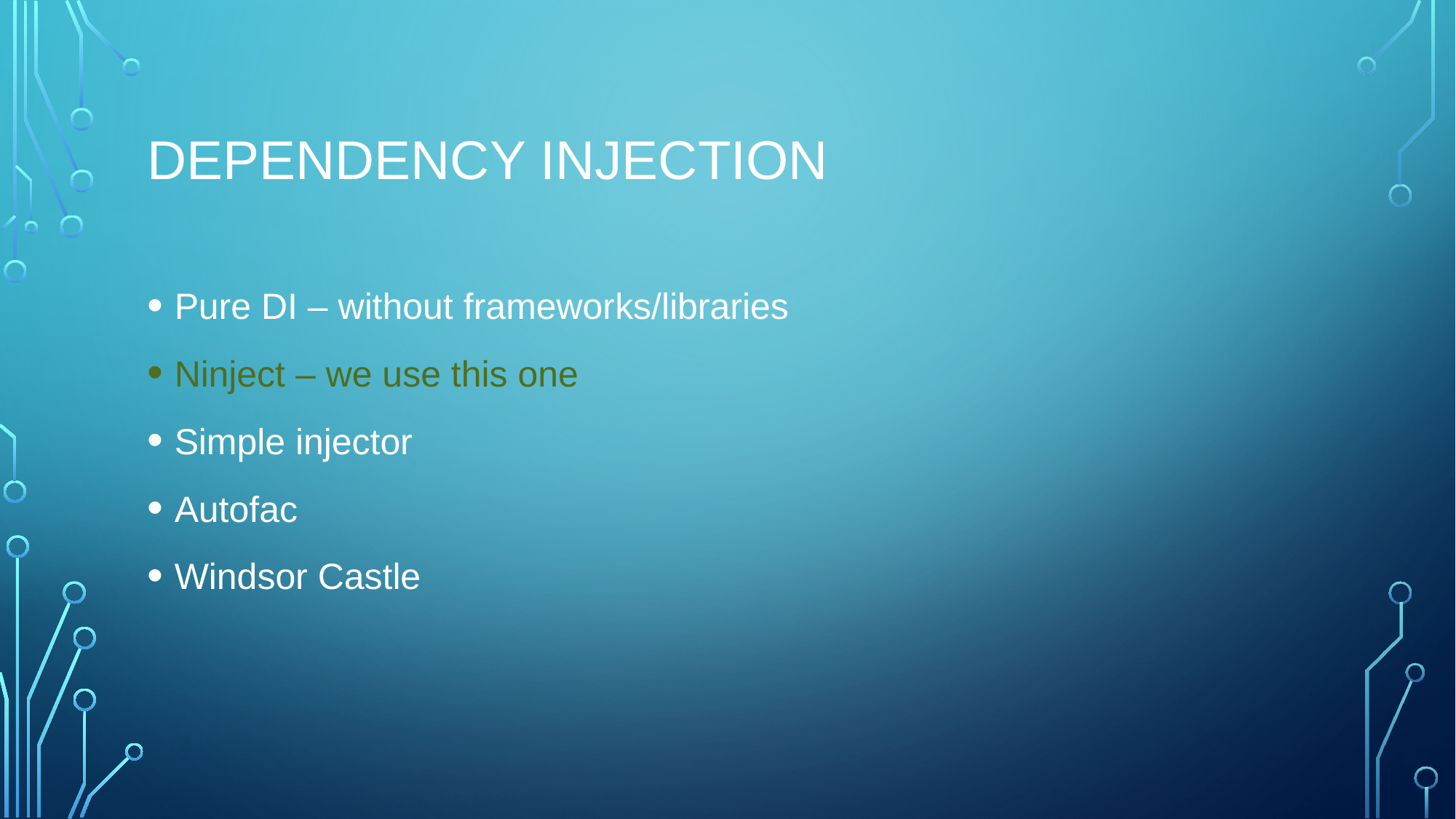

# Dependency injection
Pure DI – without frameworks/libraries
Ninject – we use this one
Simple injector
Autofac
Windsor Castle